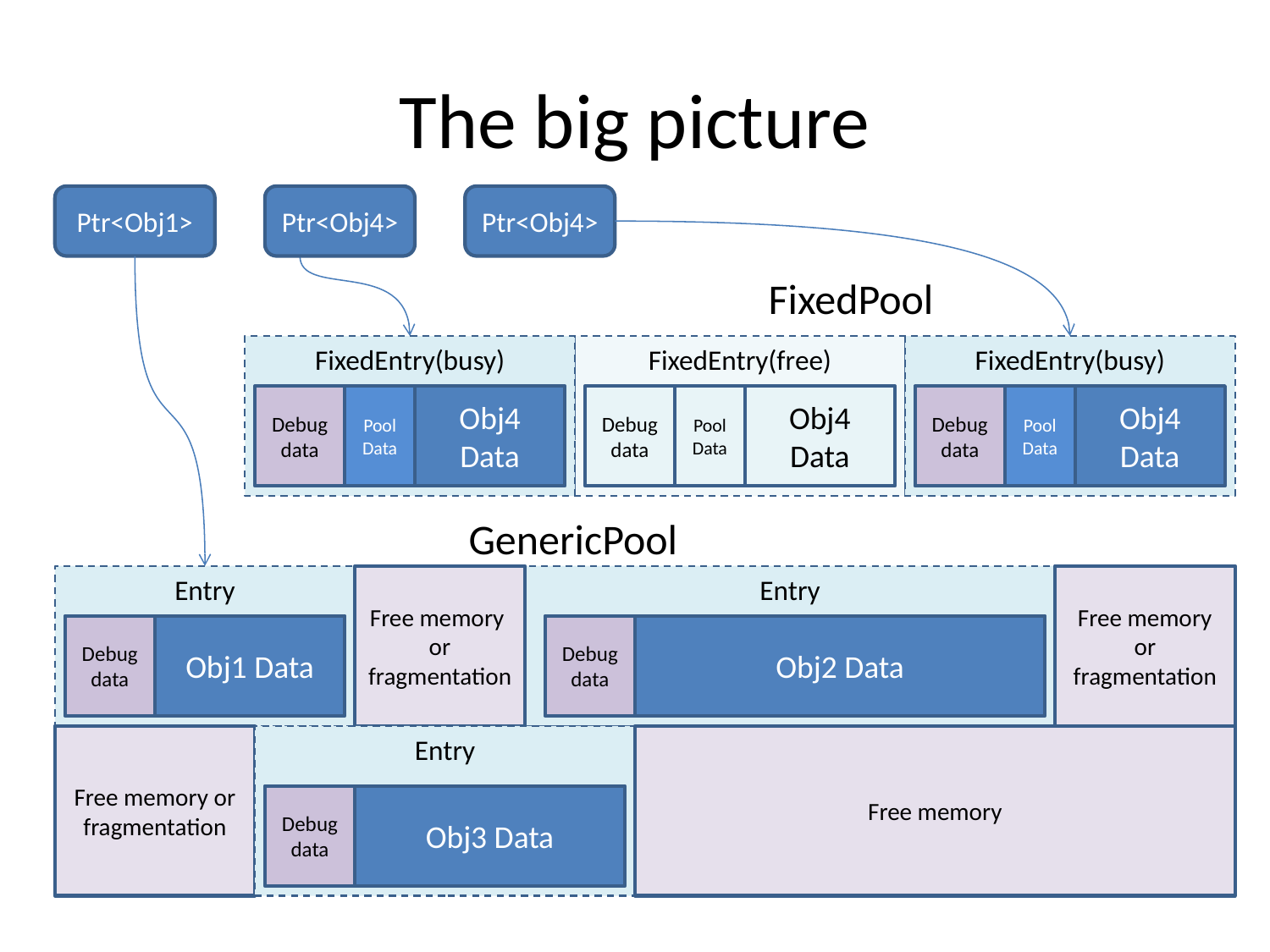

# The big picture
Ptr<Obj1>
Ptr<Obj4>
Ptr<Obj4>
FixedPool
FixedEntry(busy)
Debug data
Pool Data
Obj4 Data
FixedEntry(free)
Debug data
Pool Data
Obj4 Data
FixedEntry(busy)
Debug data
Pool Data
Obj4 Data
GenericPool
Entry
Free memory  or fragmentation
Entry
Free memory or fragmentation
Debug data
Obj1 Data
Debug data
Obj2 Data
Free memory or fragmentation
Entry
Free memory
Debug data
Obj3 Data